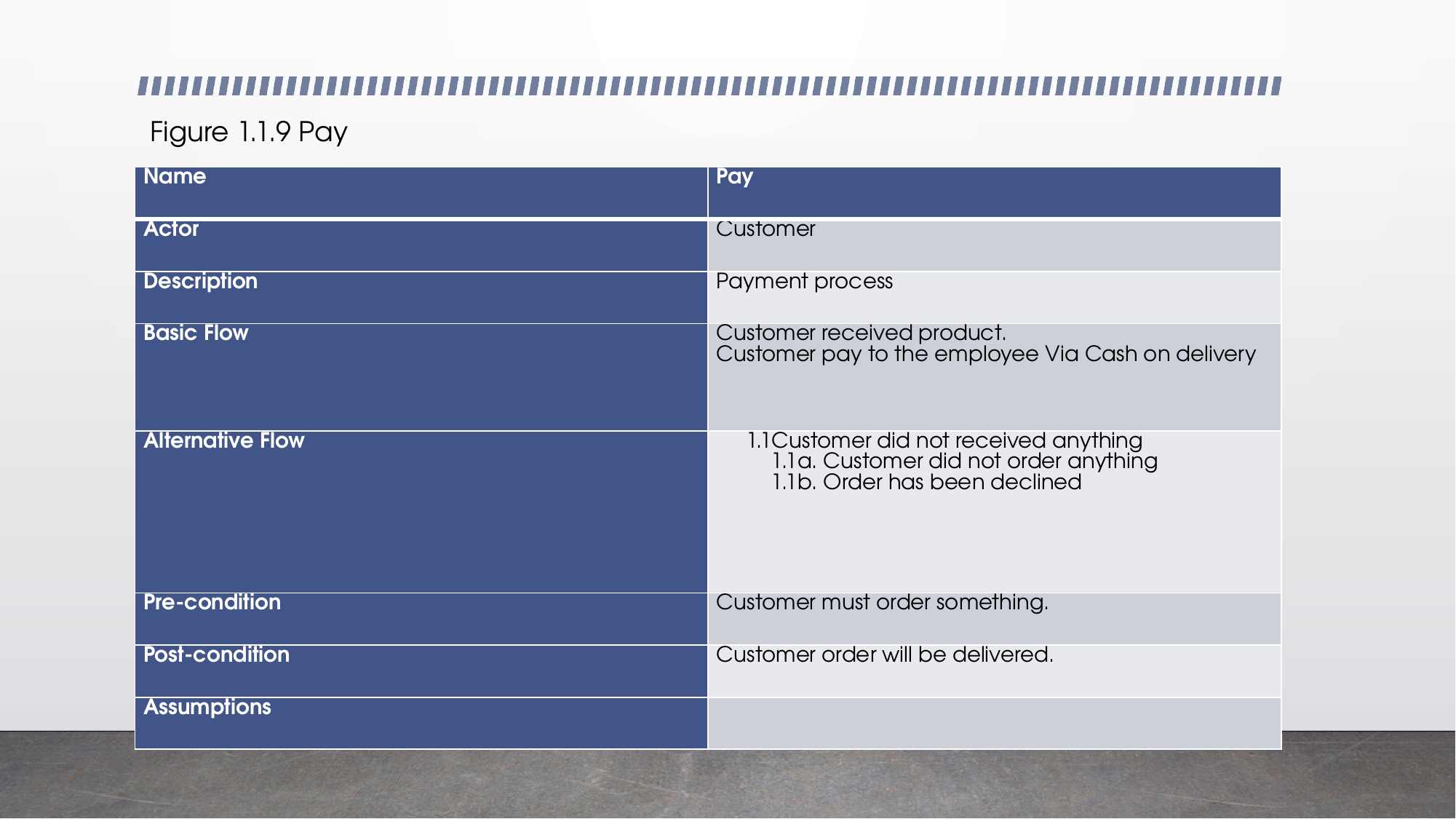

Figure 1.1.9 Pay

| Name | Pay |
| --- | --- |
| Actor | Customer |
| Description | Payment process |
| Basic Flow | Customer received product. Customer pay to the employee Via Cash on delivery |
| Alternative Flow | 1.1Customer did not received anything 1.1a. Customer did not order anything 1.1b. Order has been declined |
| Pre-condition | Customer must order something. |
| Post-condition | Customer order will be delivered. |
| Assumptions |  |